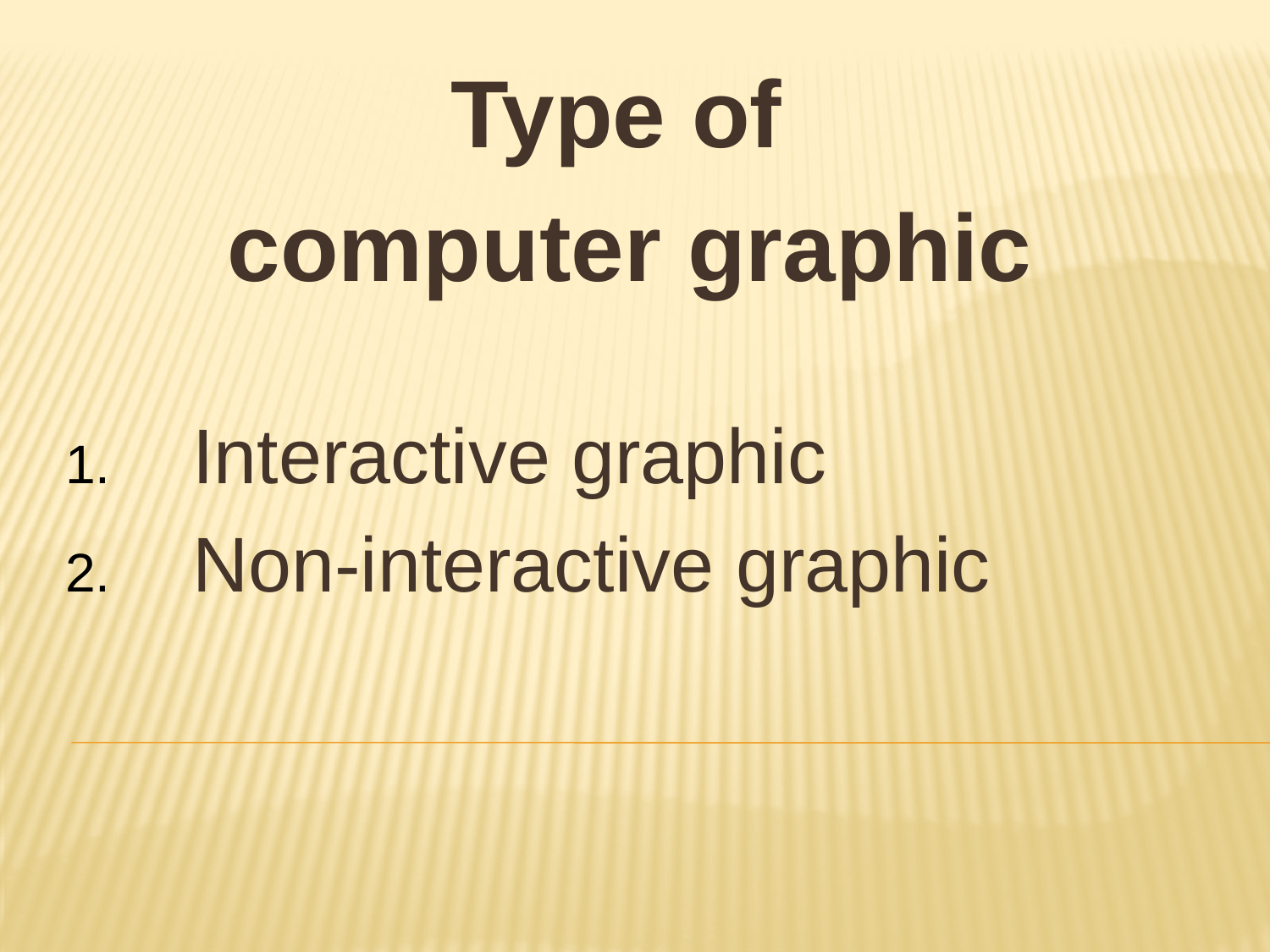

Type of
computer graphic
Interactive graphic
Non-interactive graphic